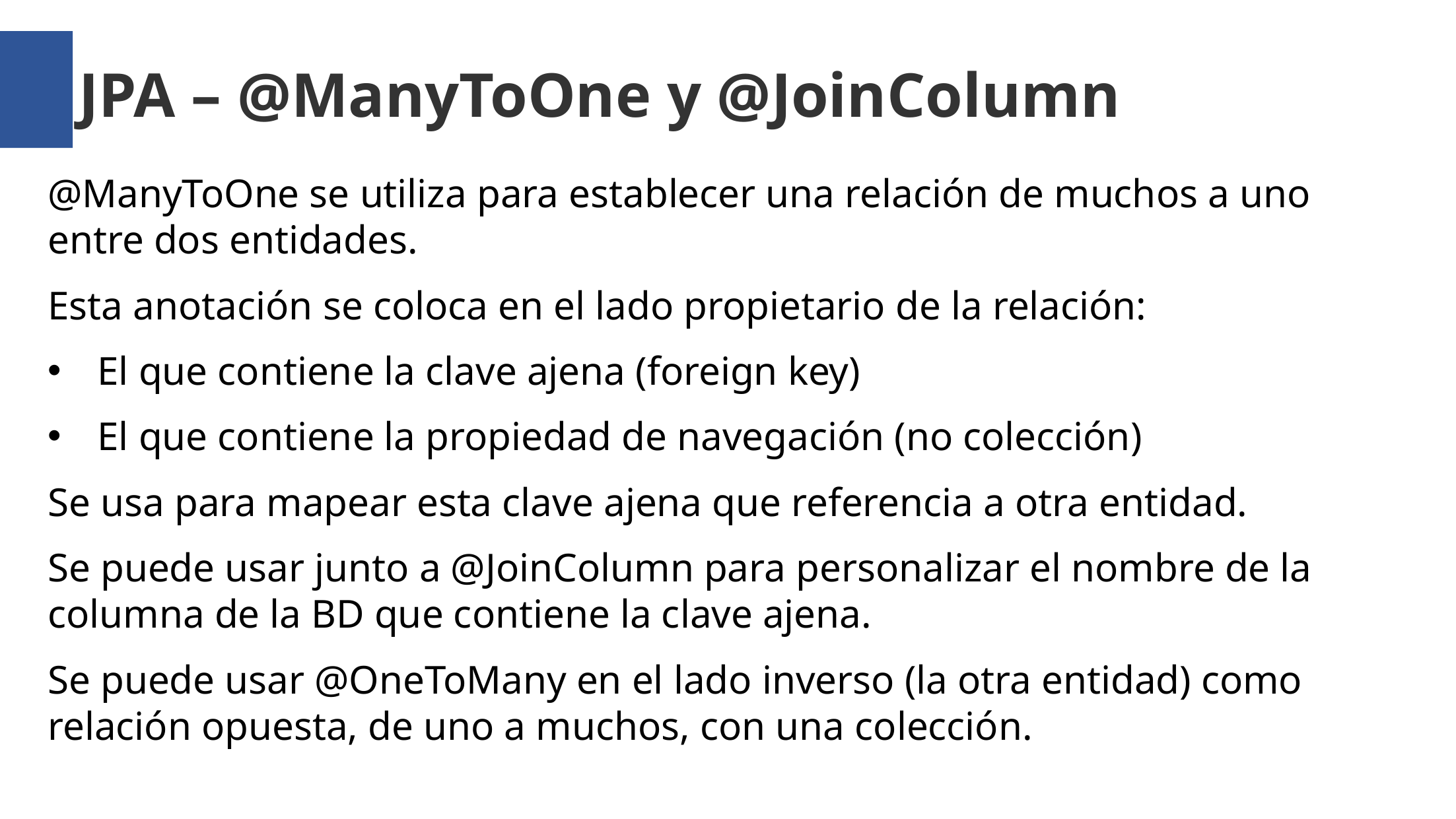

JPA – @ManyToOne y @JoinColumn
@ManyToOne se utiliza para establecer una relación de muchos a uno entre dos entidades.
Esta anotación se coloca en el lado propietario de la relación:
El que contiene la clave ajena (foreign key)
El que contiene la propiedad de navegación (no colección)
Se usa para mapear esta clave ajena que referencia a otra entidad.
Se puede usar junto a @JoinColumn para personalizar el nombre de la columna de la BD que contiene la clave ajena.
Se puede usar @OneToMany en el lado inverso (la otra entidad) como relación opuesta, de uno a muchos, con una colección.